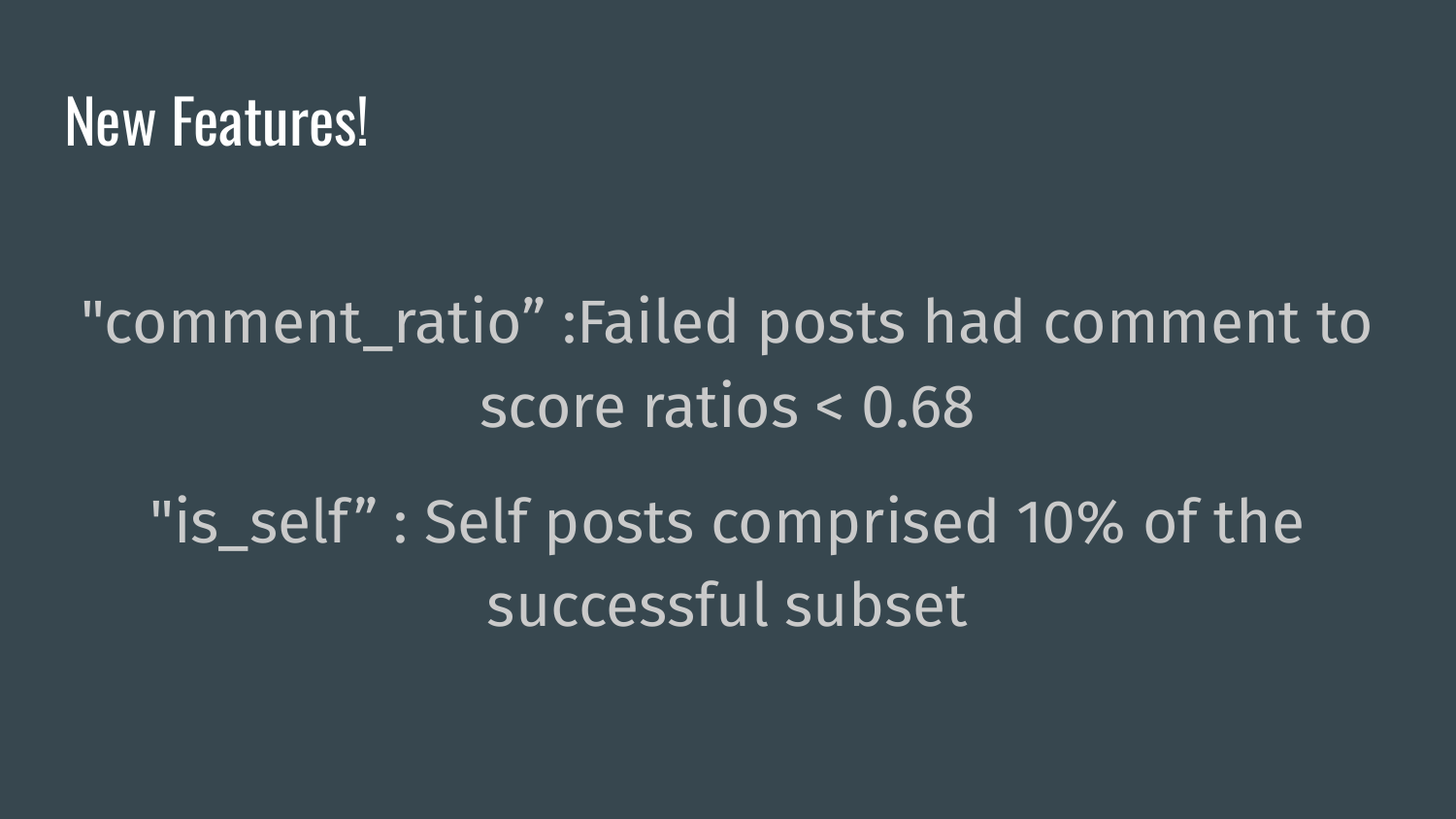

# New Features!
"comment_ratio” :Failed posts had comment to score ratios < 0.68
"is_self” : Self posts comprised 10% of the successful subset